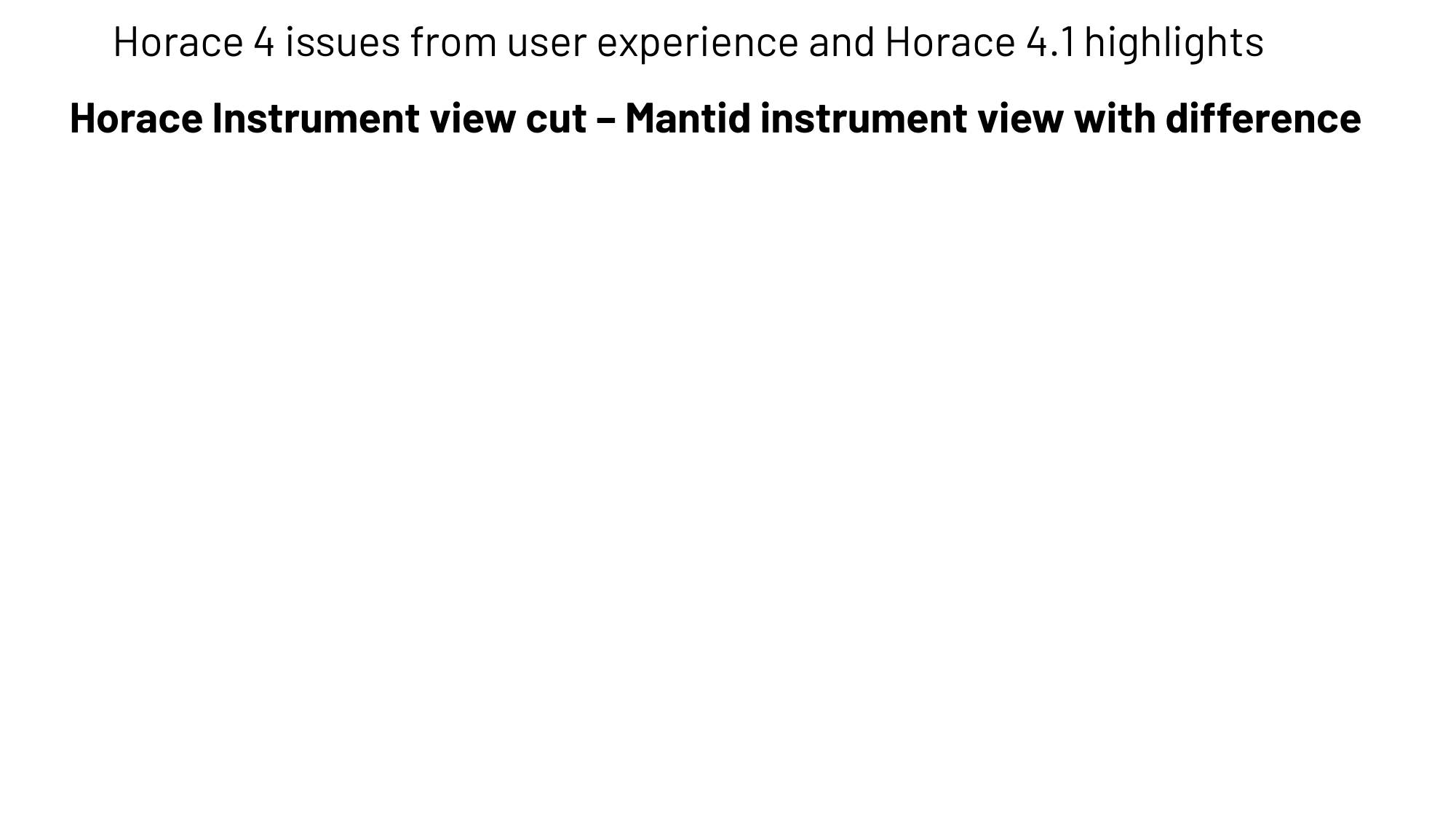

Horace 4 issues from user experience and Horace 4.1 highlights
Horace Instrument view cut – Mantid instrument view with difference